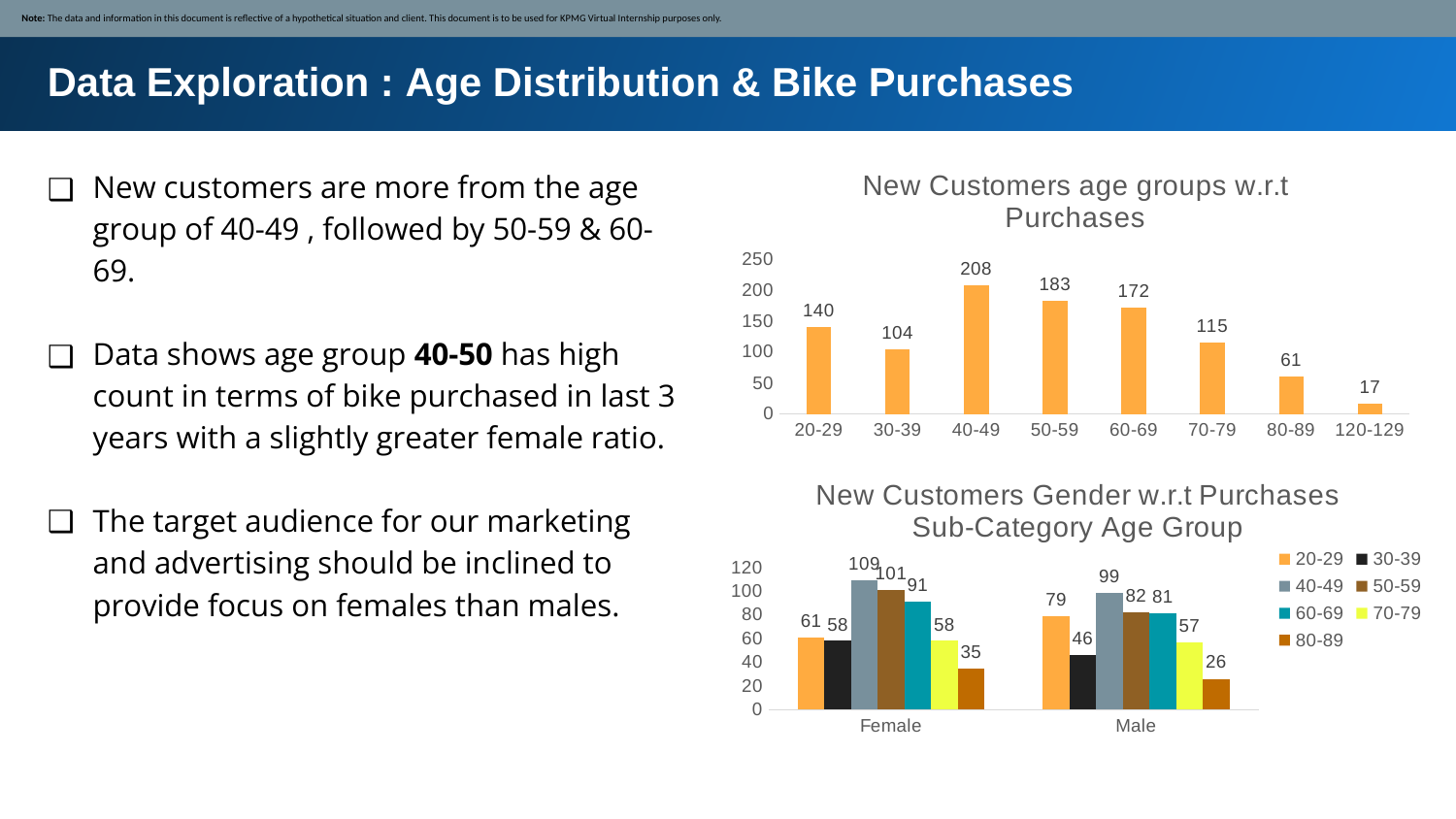

Note: The data and information in this document is reflective of a hypothetical situation and client. This document is to be used for KPMG Virtual Internship purposes only.
Data Exploration : Age Distribution & Bike Purchases
New customers are more from the age group of 40-49 , followed by 50-59 & 60-69.

Data shows age group 40-50 has high count in terms of bike purchased in last 3 years with a slightly greater female ratio.

The target audience for our marketing and advertising should be inclined to provide focus on females than males.

### Chart: New Customers age groups w.r.t Purchases

| Category | Total |
|---|---|
| 20-29 | 140.0 |
| 30-39 | 104.0 |
| 40-49 | 208.0 |
| 50-59 | 183.0 |
| 60-69 | 172.0 |
| 70-79 | 115.0 |
| 80-89 | 61.0 |
| 120-129 | 17.0 |

### Chart: New Customers Gender w.r.t Purchases Sub-Category Age Group

| Category | 20-29 | 30-39 | 40-49 | 50-59 | 60-69 | 70-79 | 80-89 |
|---|---|---|---|---|---|---|---|
| Female | 61.0 | 58.0 | 109.0 | 101.0 | 91.0 | 58.0 | 35.0 |
| Male | 79.0 | 46.0 | 99.0 | 82.0 | 81.0 | 57.0 | 26.0 |